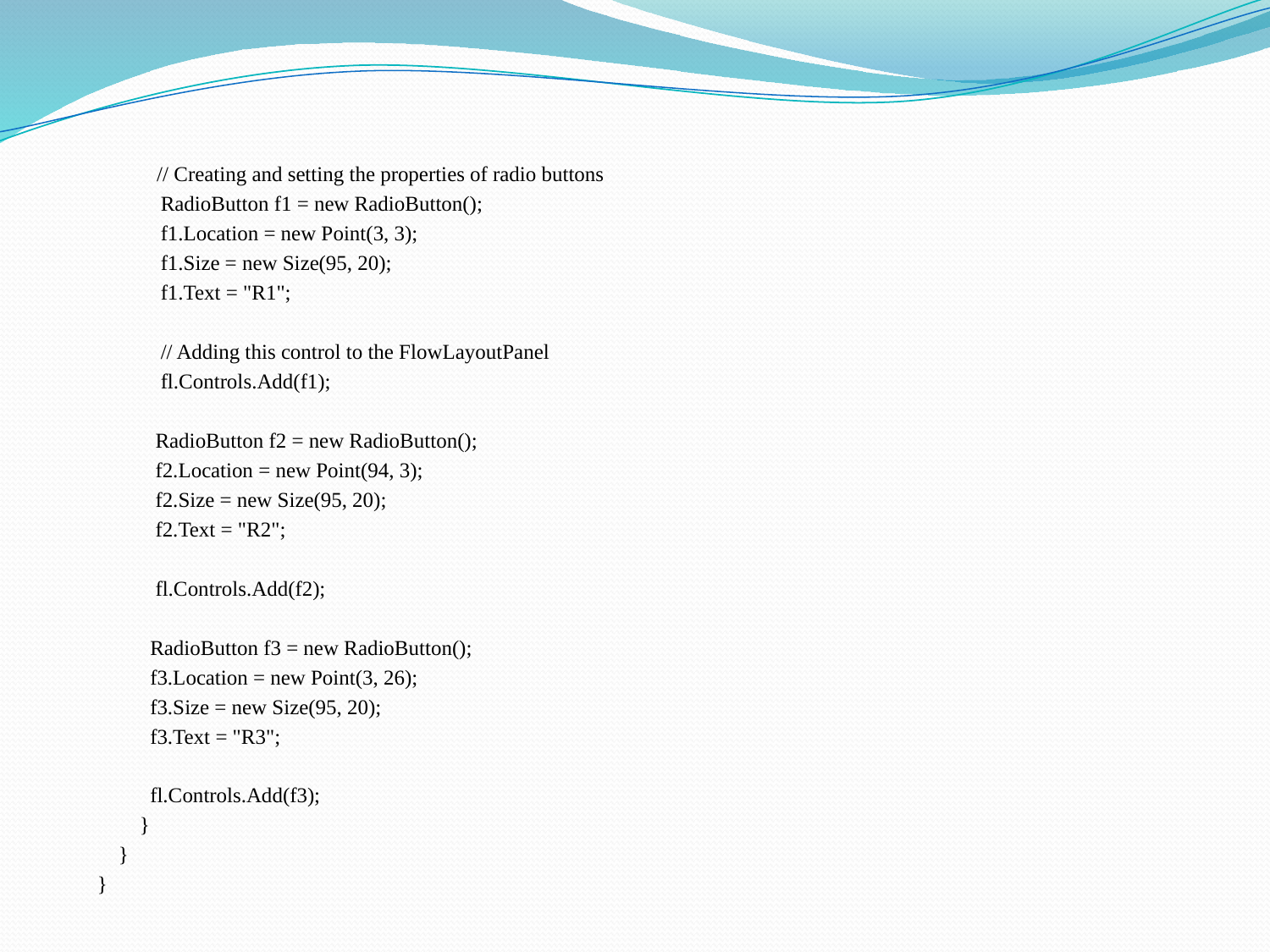

// Creating and setting the properties of radio buttons
            RadioButton f1 = new RadioButton();
            f1.Location = new Point(3, 3);
            f1.Size = new Size(95, 20);
            f1.Text = "R1";

            // Adding this control to the FlowLayoutPanel
            fl.Controls.Add(f1);

           RadioButton f2 = new RadioButton();
           f2.Location = new Point(94, 3);
           f2.Size = new Size(95, 20);
           f2.Text = "R2";

           fl.Controls.Add(f2);

          RadioButton f3 = new RadioButton();
          f3.Location = new Point(3, 26);
          f3.Size = new Size(95, 20);
          f3.Text = "R3";

          fl.Controls.Add(f3);
        }
    }
}